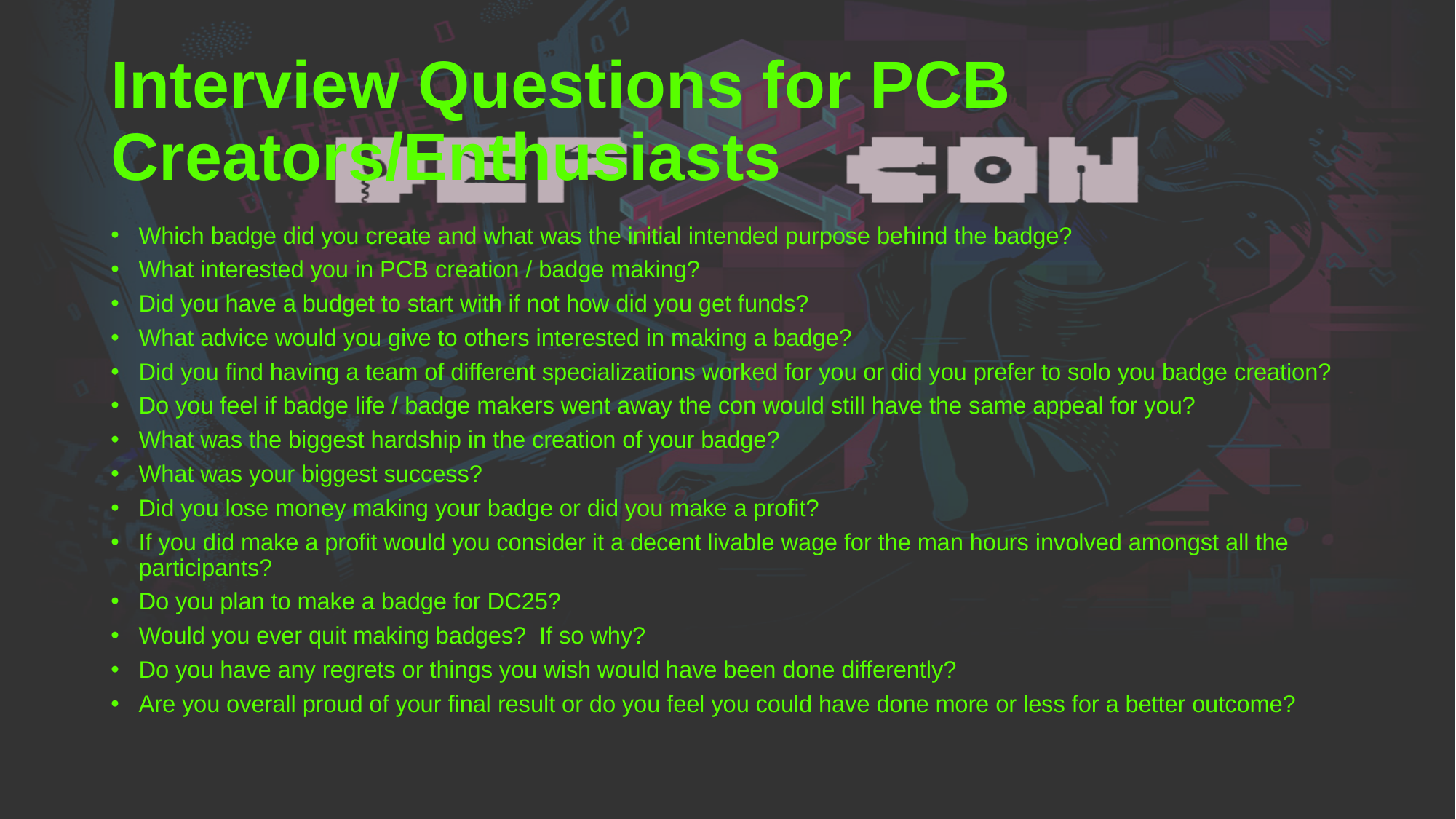

# Interview Questions for PCB Creators/Enthusiasts
Which badge did you create and what was the initial intended purpose behind the badge?
What interested you in PCB creation / badge making?
Did you have a budget to start with if not how did you get funds?
What advice would you give to others interested in making a badge?
Did you find having a team of different specializations worked for you or did you prefer to solo you badge creation?
Do you feel if badge life / badge makers went away the con would still have the same appeal for you?
What was the biggest hardship in the creation of your badge?
What was your biggest success?
Did you lose money making your badge or did you make a profit?
If you did make a profit would you consider it a decent livable wage for the man hours involved amongst all the participants?
Do you plan to make a badge for DC25?
Would you ever quit making badges?  If so why?
Do you have any regrets or things you wish would have been done differently?
Are you overall proud of your final result or do you feel you could have done more or less for a better outcome?